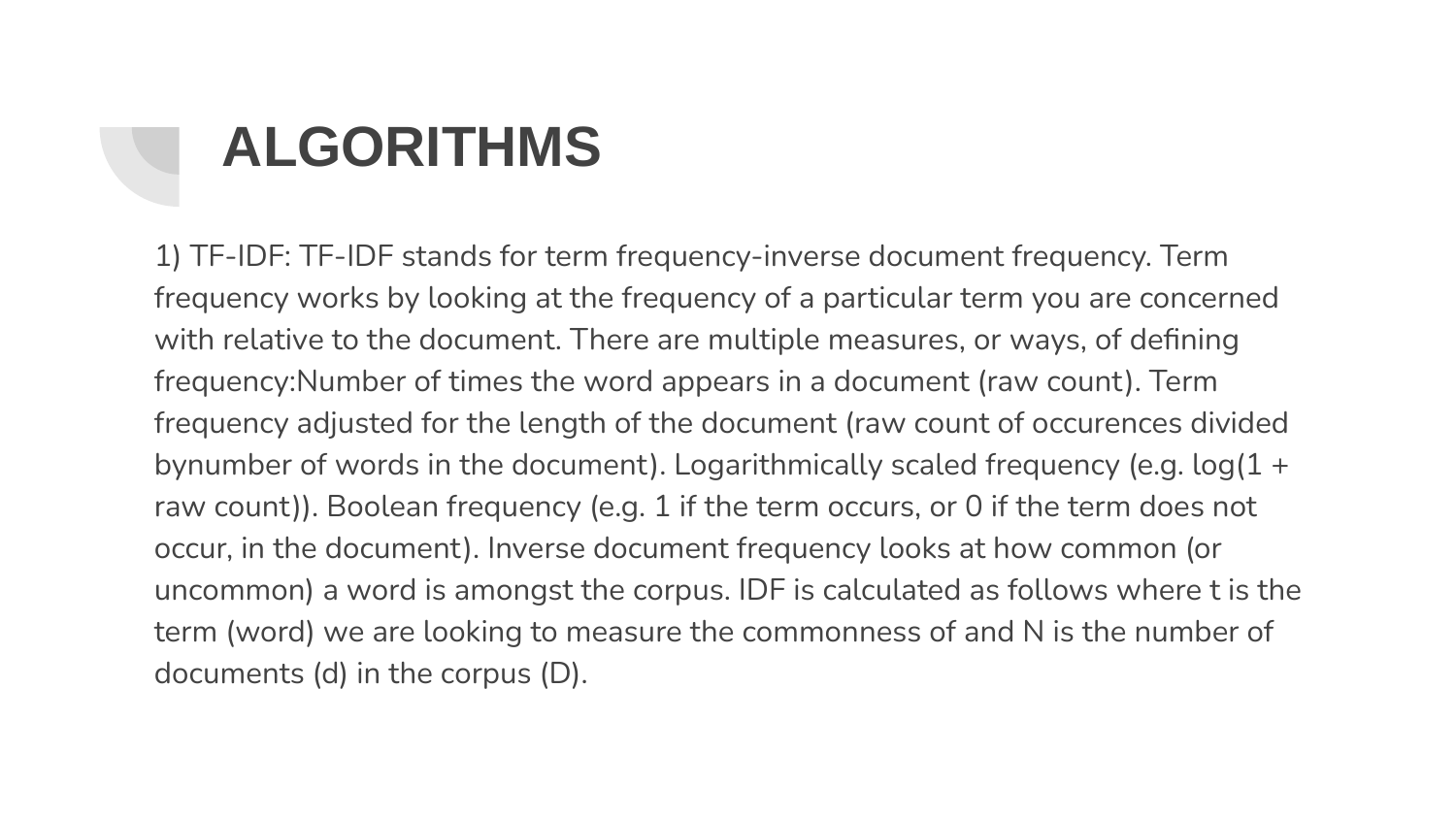

# ALGORITHMS

1) TF-IDF: TF-IDF stands for term frequency-inverse document frequency. Term frequency works by looking at the frequency of a particular term you are concerned with relative to the document. There are multiple measures, or ways, of defining frequency:Number of times the word appears in a document (raw count). Term frequency adjusted for the length of the document (raw count of occurences divided bynumber of words in the document). Logarithmically scaled frequency (e.g. log(1 + raw count)). Boolean frequency (e.g. 1 if the term occurs, or 0 if the term does not occur, in the document). Inverse document frequency looks at how common (or uncommon) a word is amongst the corpus. IDF is calculated as follows where t is the term (word) we are looking to measure the commonness of and N is the number of documents (d) in the corpus (D).